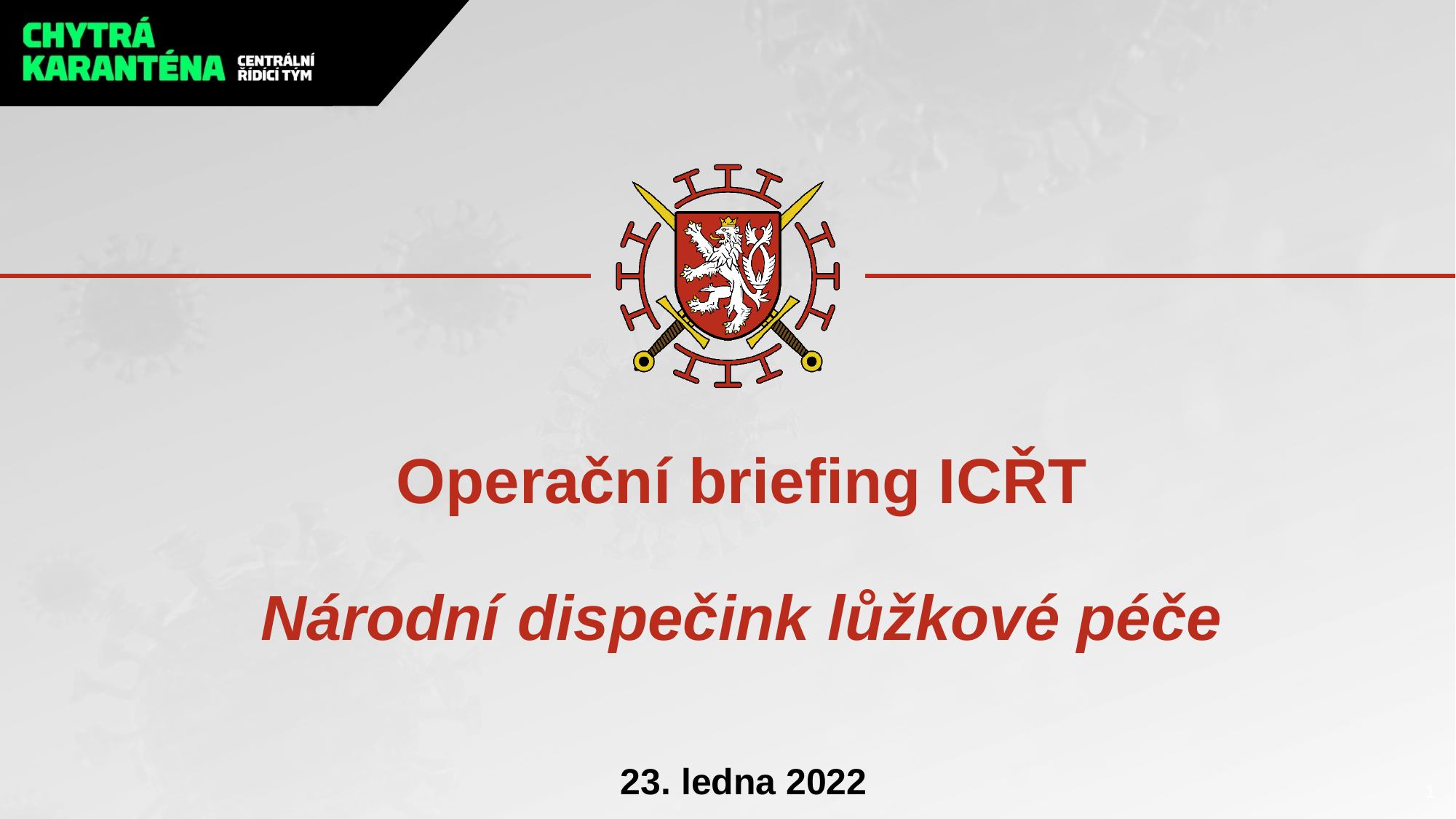

# Operační briefing ICŘT Národní dispečink lůžkové péče
23. ledna 2022
1